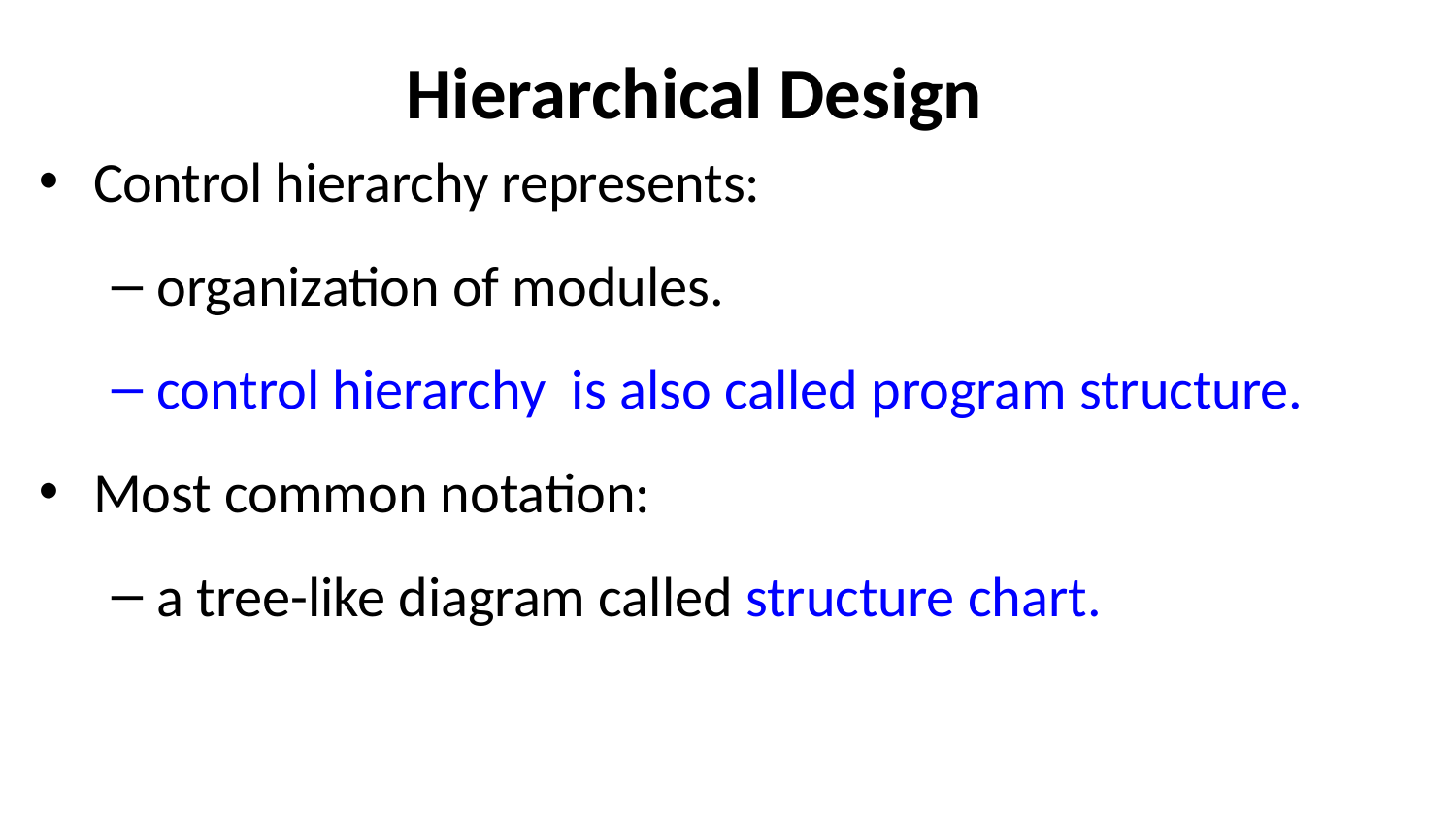

# Hierarchical Design
Control hierarchy represents:
organization of modules.
control hierarchy  is also called program structure.
Most common notation:
a tree-like diagram called structure chart.